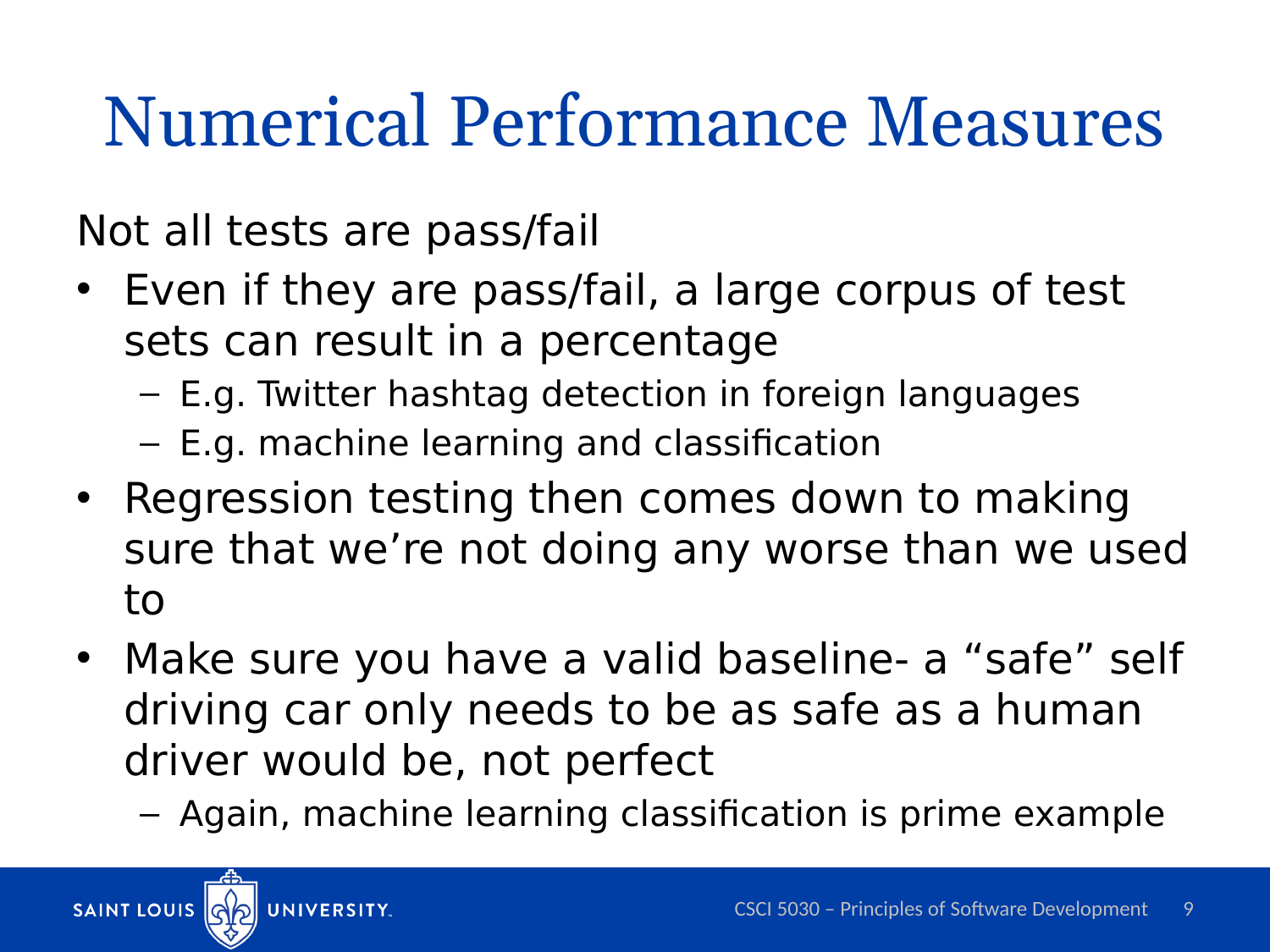

# Numerical Performance Measures
Not all tests are pass/fail
Even if they are pass/fail, a large corpus of test sets can result in a percentage
E.g. Twitter hashtag detection in foreign languages
E.g. machine learning and classification
Regression testing then comes down to making sure that we’re not doing any worse than we used to
Make sure you have a valid baseline- a “safe” self driving car only needs to be as safe as a human driver would be, not perfect
Again, machine learning classification is prime example
CSCI 5030 – Principles of Software Development
9